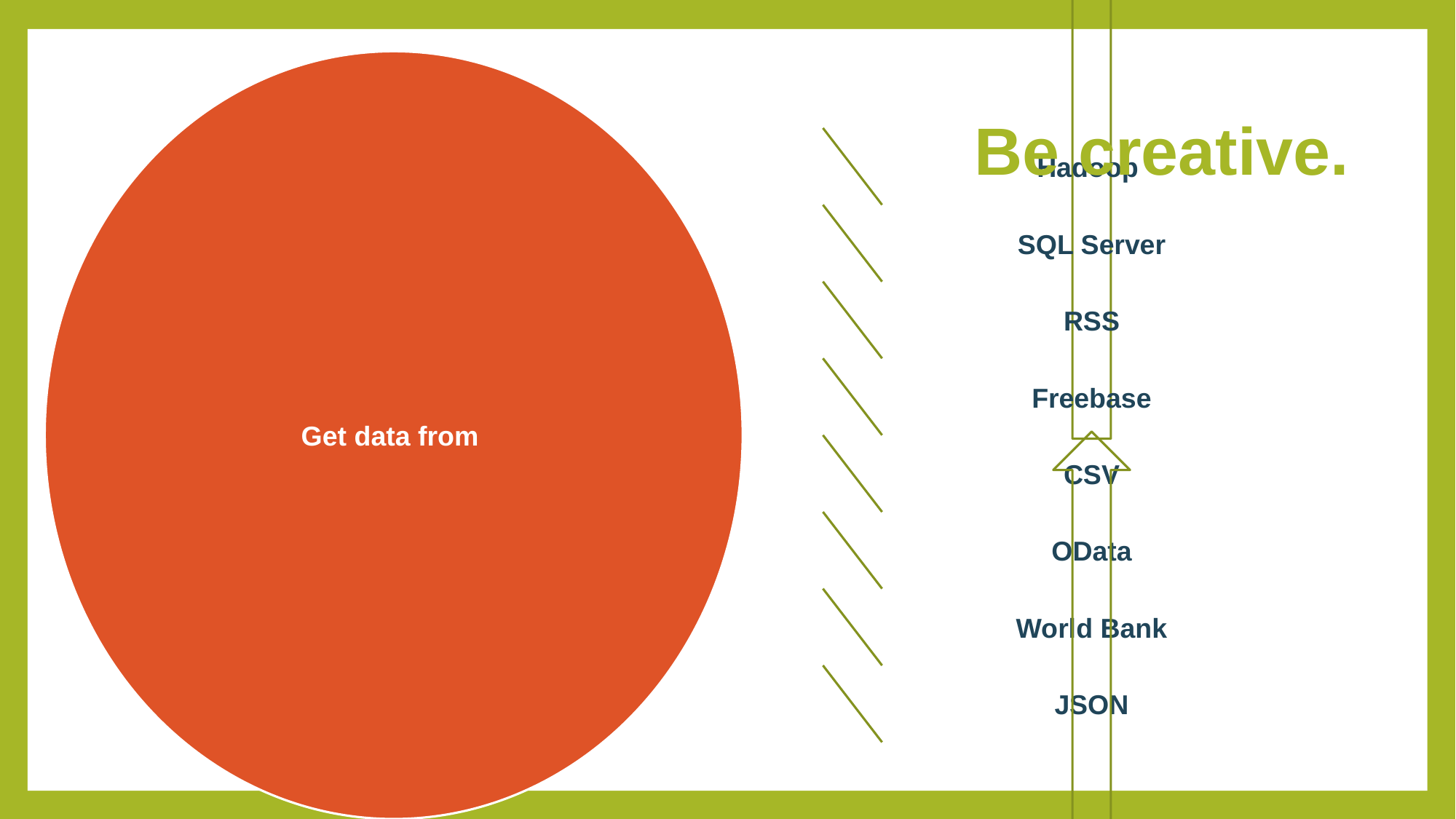

Get data from
Hadoop
SQL Server
RSS
CSV
OData
World Bank
JSON
R
R
Freebase
# Be creative.